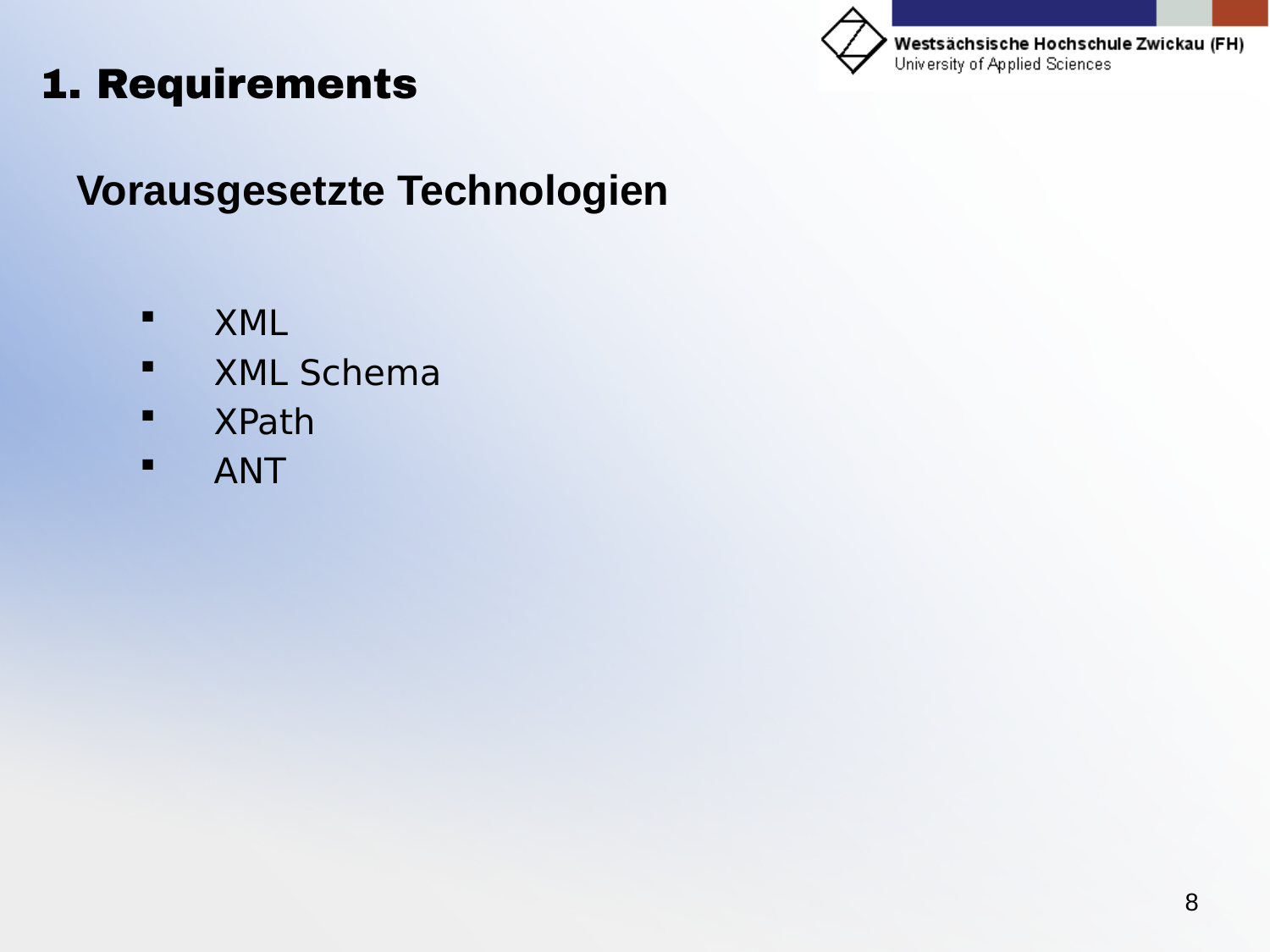

# 1. Requirements
Vorausgesetzte Technologien

XML
XML Schema
XPath
ANT
8